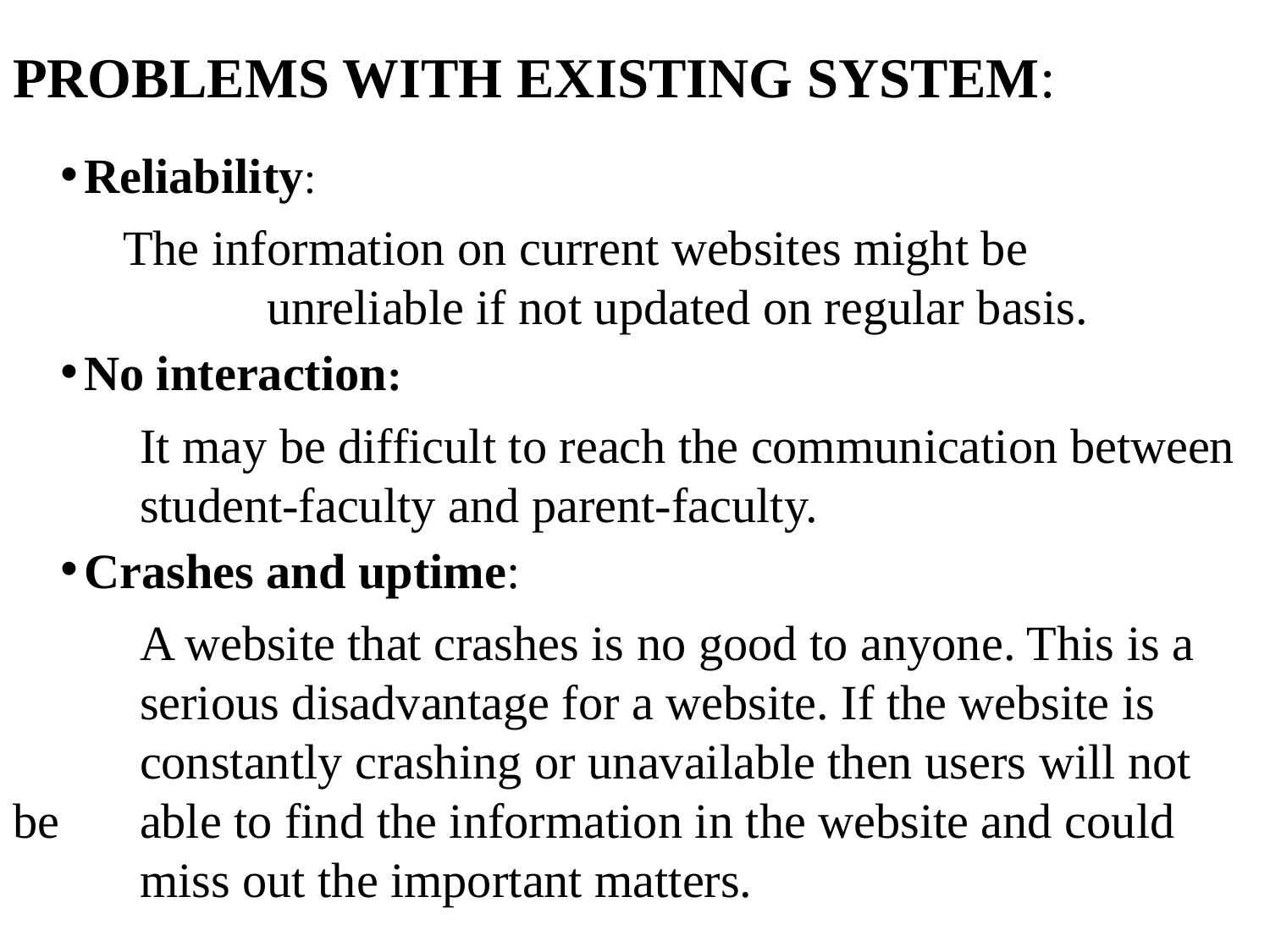

# PROBLEMS WITH EXISTING SYSTEM:
Reliability:
         The information on current websites might be 			unreliable if not updated on regular basis.
No interaction:
	It may be difficult to reach the communication between 	student-faculty and parent-faculty.
Crashes and uptime:
	A website that crashes is no good to anyone. This is a 	serious disadvantage for a website. If the website is 	constantly crashing or unavailable then users will not be 	able to find the information in the website and could 	miss out the important matters.